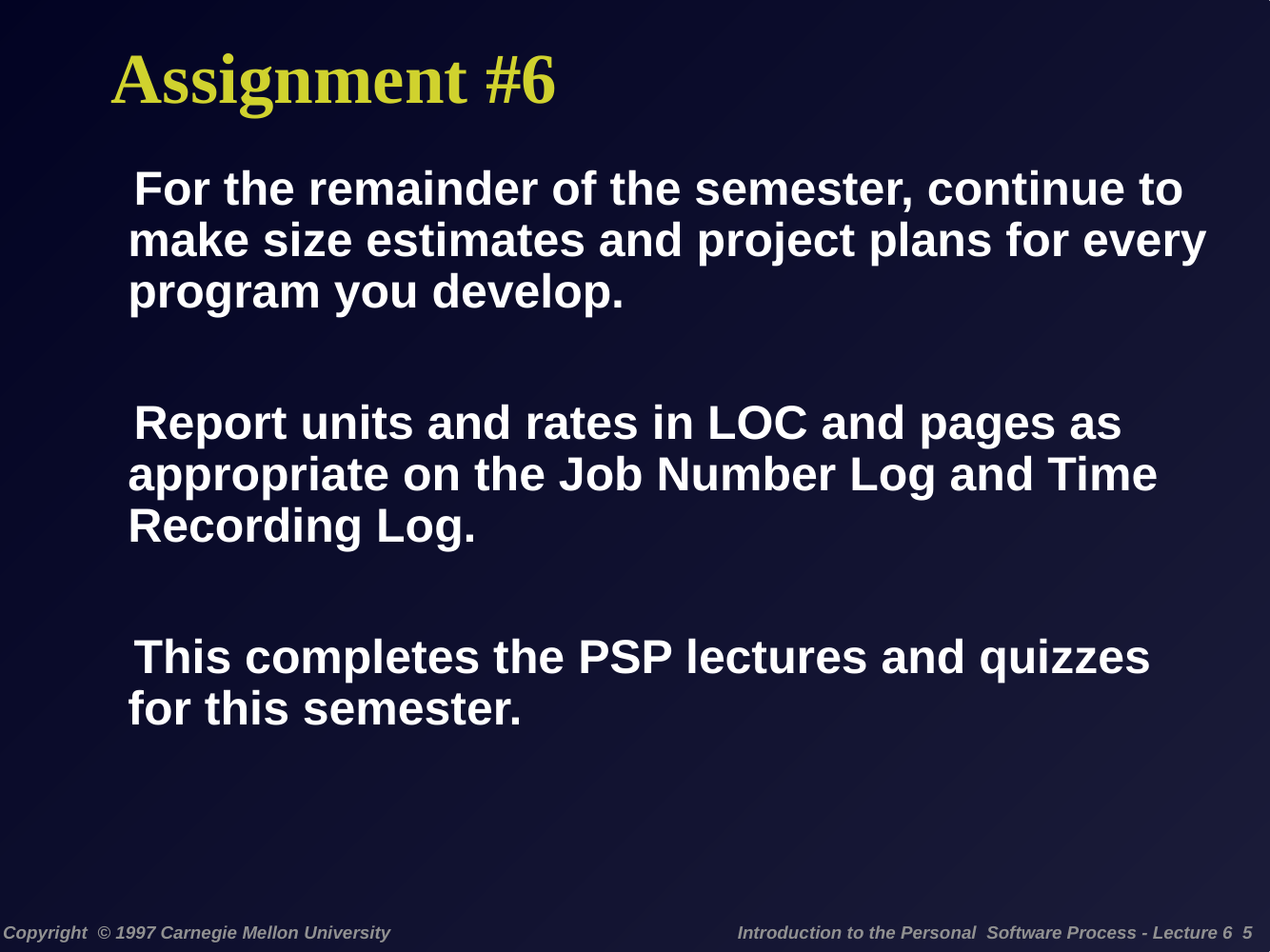

# Assignment #6
For the remainder of the semester, continue to make size estimates and project plans for every program you develop.

Report units and rates in LOC and pages as appropriate on the Job Number Log and Time Recording Log.

This completes the PSP lectures and quizzes for this semester.